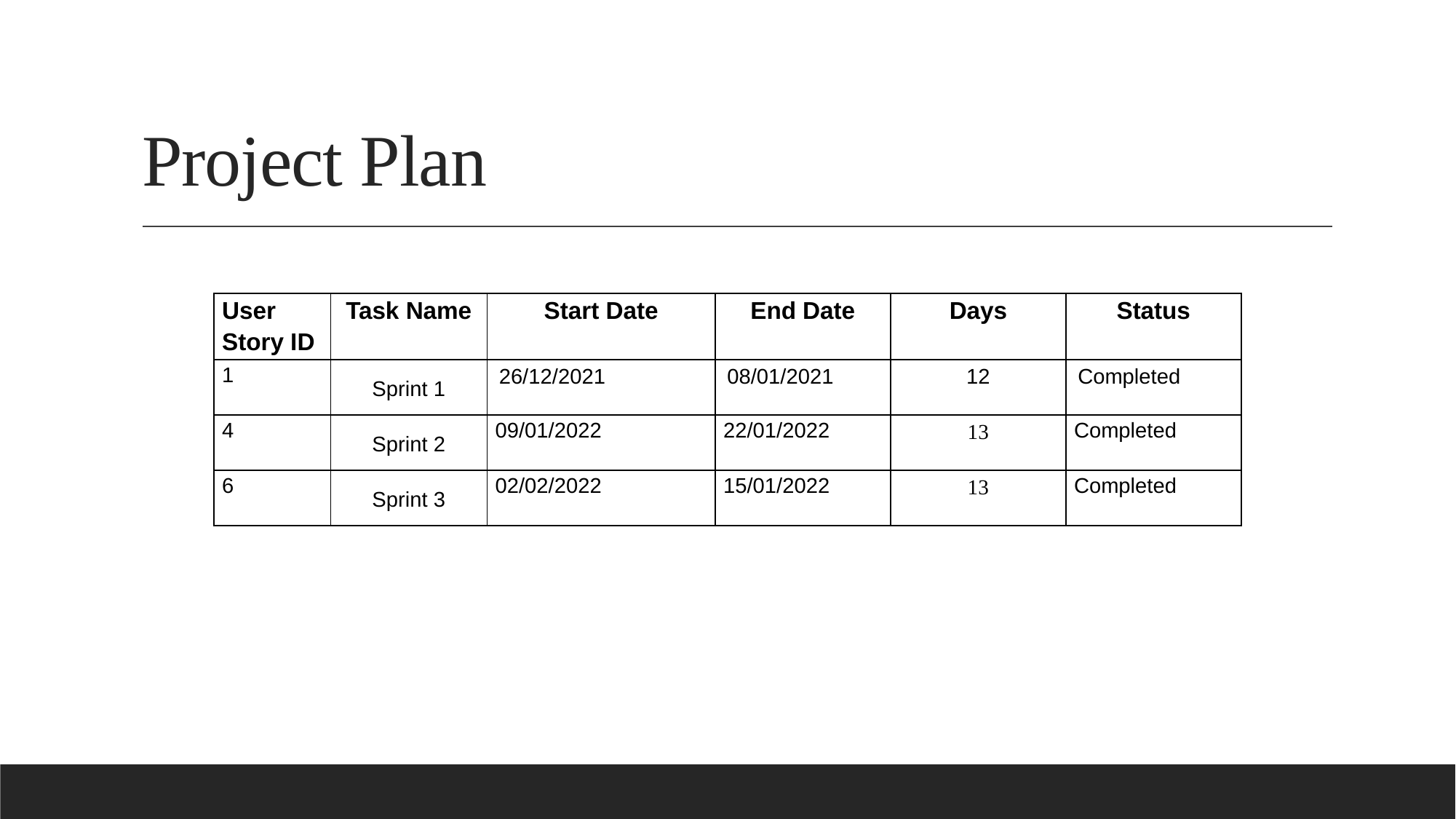

# Project Plan
| User Story ID | Task Name | Start Date | End Date | Days | Status |
| --- | --- | --- | --- | --- | --- |
| 1 | Sprint 1 | 26/12/2021 | 08/01/2021 | 12 | Completed |
| 4 | Sprint 2 | 09/01/2022 | 22/01/2022 | 13 | Completed |
| 6 | Sprint 3 | 02/02/2022 | 15/01/2022 | 13 | Completed |